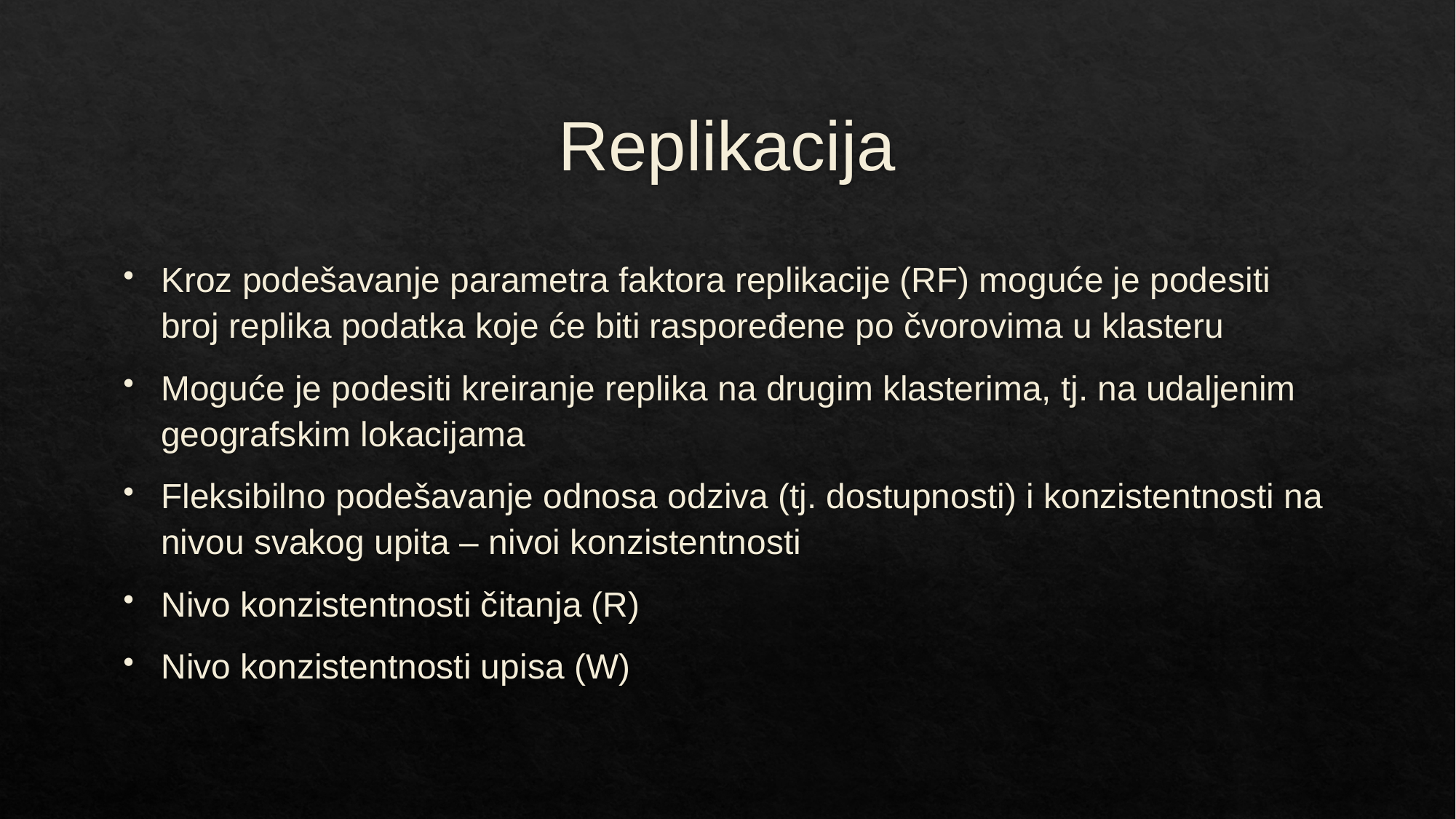

# Replikacija
Kroz podešavanje parametra faktora replikacije (RF) moguće je podesiti broj replika podatka koje će biti raspoređene po čvorovima u klasteru
Moguće je podesiti kreiranje replika na drugim klasterima, tj. na udaljenim geografskim lokacijama
Fleksibilno podešavanje odnosa odziva (tj. dostupnosti) i konzistentnosti na nivou svakog upita – nivoi konzistentnosti
Nivo konzistentnosti čitanja (R)
Nivo konzistentnosti upisa (W)